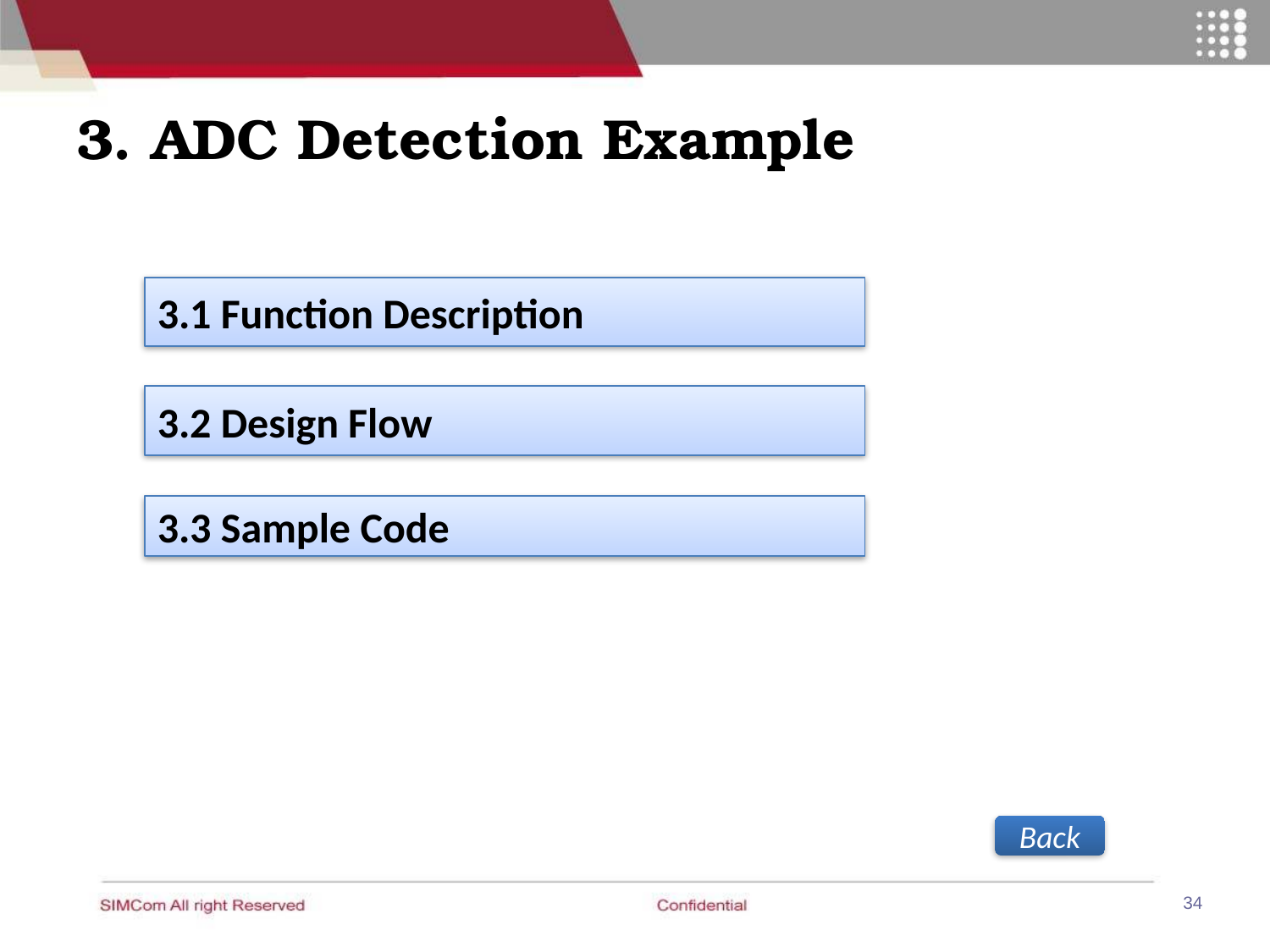

# 3. ADC Detection Example
3.1 Function Description
3.2 Design Flow
3.3 Sample Code
Back